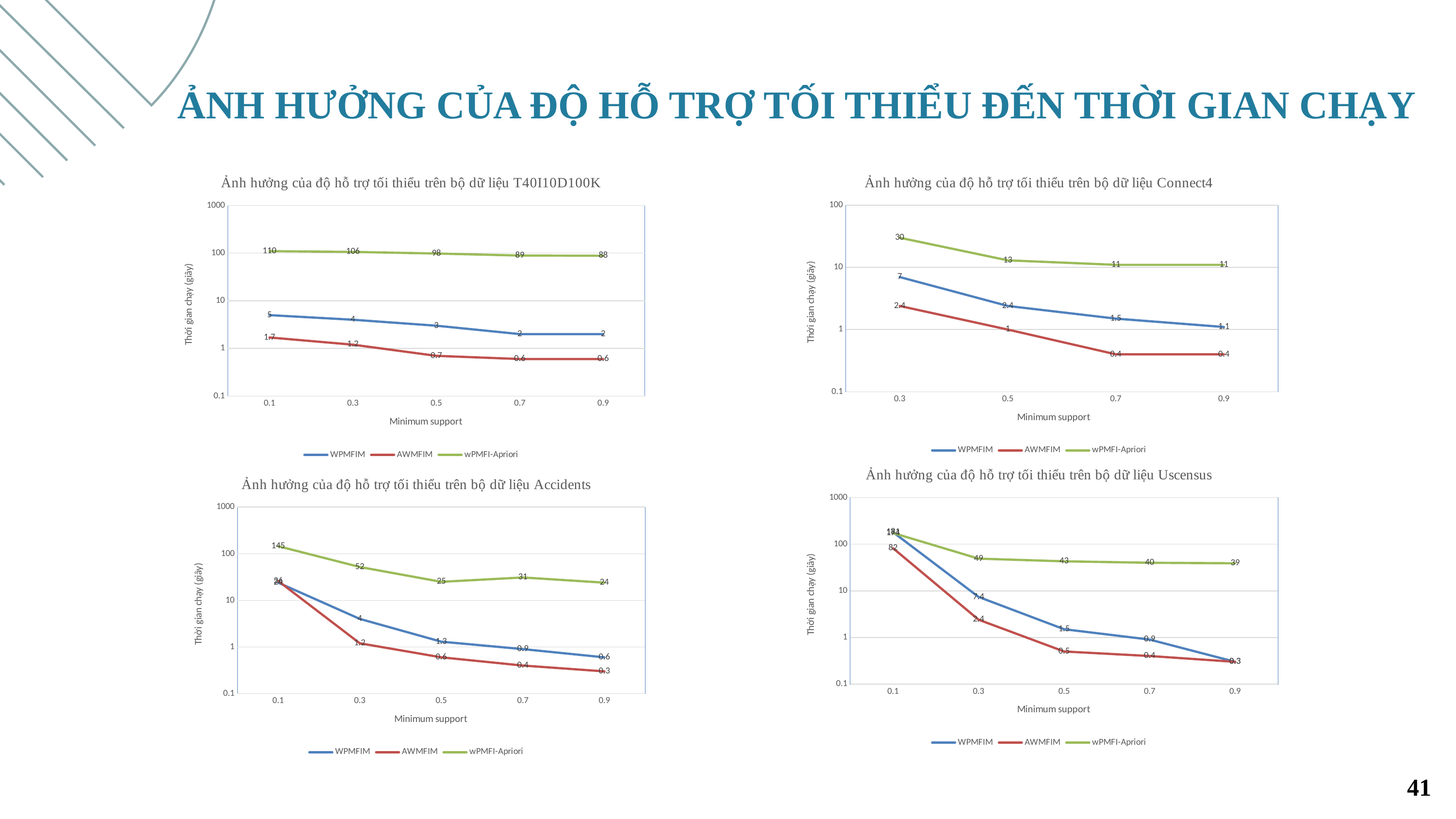

ẢNH HƯỞNG CỦA ĐỘ HỖ TRỢ TỐI THIỂU ĐẾN THỜI GIAN CHẠY

### Chart: Ảnh hưởng của độ hỗ trợ tối thiểu trên bộ dữ liệu T40I10D100K

| Category | WPMFIM | AWMFIM | wPMFI-Apriori |
|---|---|---|---|
| 0.1 | 5.0 | 1.7 | 110.0 |
| 0.3 | 4.0 | 1.2 | 106.0 |
| 0.5 | 3.0 | 0.7 | 98.0 |
| 0.7 | 2.0 | 0.6 | 89.0 |
| 0.9 | 2.0 | 0.6 | 88.0 |

### Chart: Ảnh hưởng của độ hỗ trợ tối thiểu trên bộ dữ liệu Connect4

| Category | WPMFIM | AWMFIM | wPMFI-Apriori |
|---|---|---|---|
| 0.3 | 7.0 | 2.4 | 30.0 |
| 0.5 | 2.4 | 1.0 | 13.0 |
| 0.7 | 1.5 | 0.4 | 11.0 |
| 0.9 | 1.1 | 0.4 | 11.0 |

### Chart: Ảnh hưởng của độ hỗ trợ tối thiểu trên bộ dữ liệu Uscensus

| Category | WPMFIM | AWMFIM | wPMFI-Apriori |
|---|---|---|---|
| 0.1 | 181.0 | 82.0 | 174.0 |
| 0.3 | 7.4 | 2.4 | 49.0 |
| 0.5 | 1.5 | 0.5 | 43.0 |
| 0.7 | 0.9 | 0.4 | 40.0 |
| 0.9 | 0.3 | 0.3 | 39.0 |

### Chart: Ảnh hưởng của độ hỗ trợ tối thiểu trên bộ dữ liệu Accidents

| Category | WPMFIM | AWMFIM | wPMFI-Apriori |
|---|---|---|---|
| 0.1 | 24.0 | 26.0 | 145.0 |
| 0.3 | 4.0 | 1.2 | 52.0 |
| 0.5 | 1.3 | 0.6 | 25.0 |
| 0.7 | 0.9 | 0.4 | 31.0 |
| 0.9 | 0.6 | 0.3 | 24.0 |
41